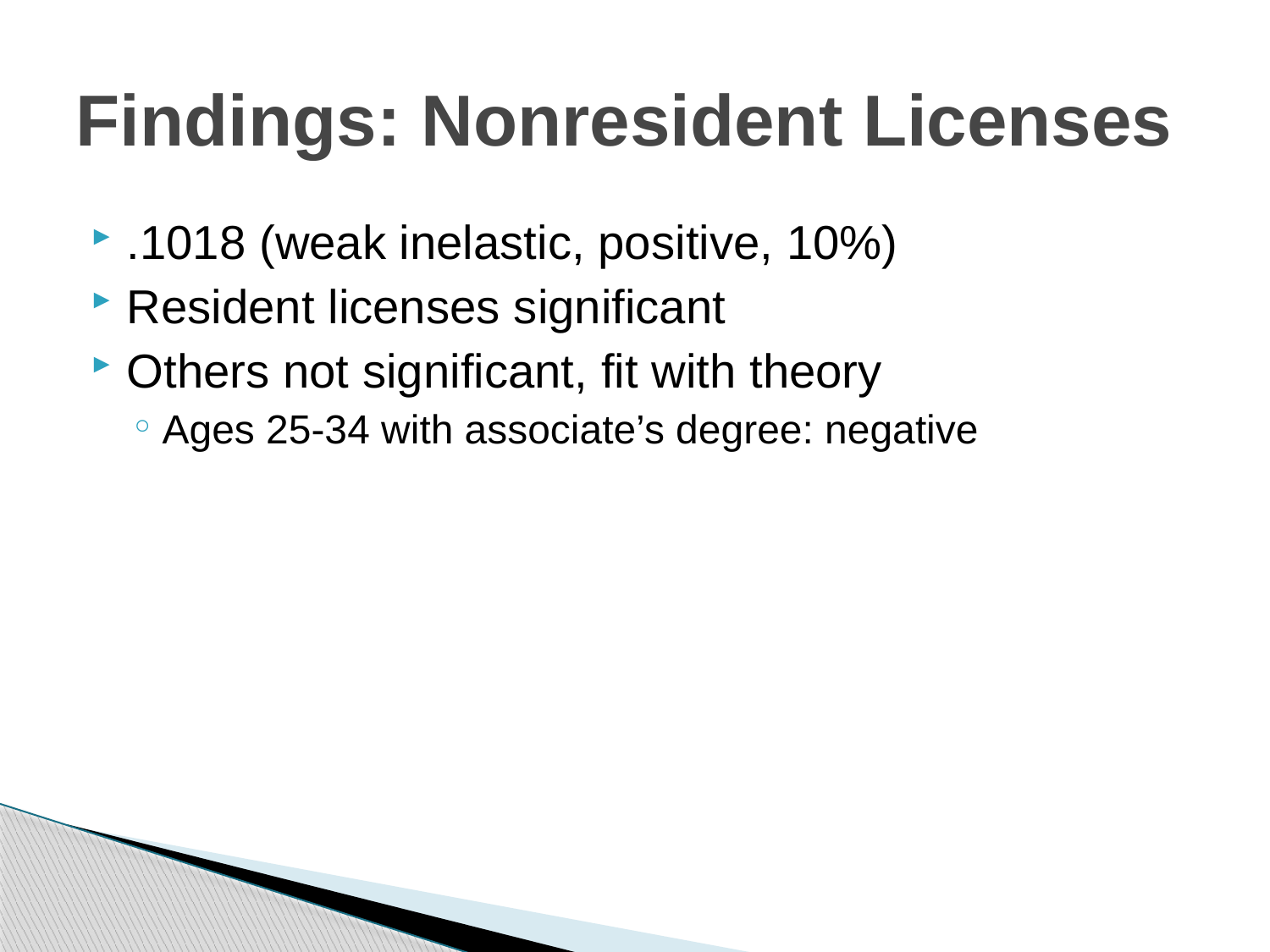

# Findings: Nonresident Licenses
.1018 (weak inelastic, positive, 10%)
Resident licenses significant
Others not significant, fit with theory
Ages 25-34 with associate’s degree: negative